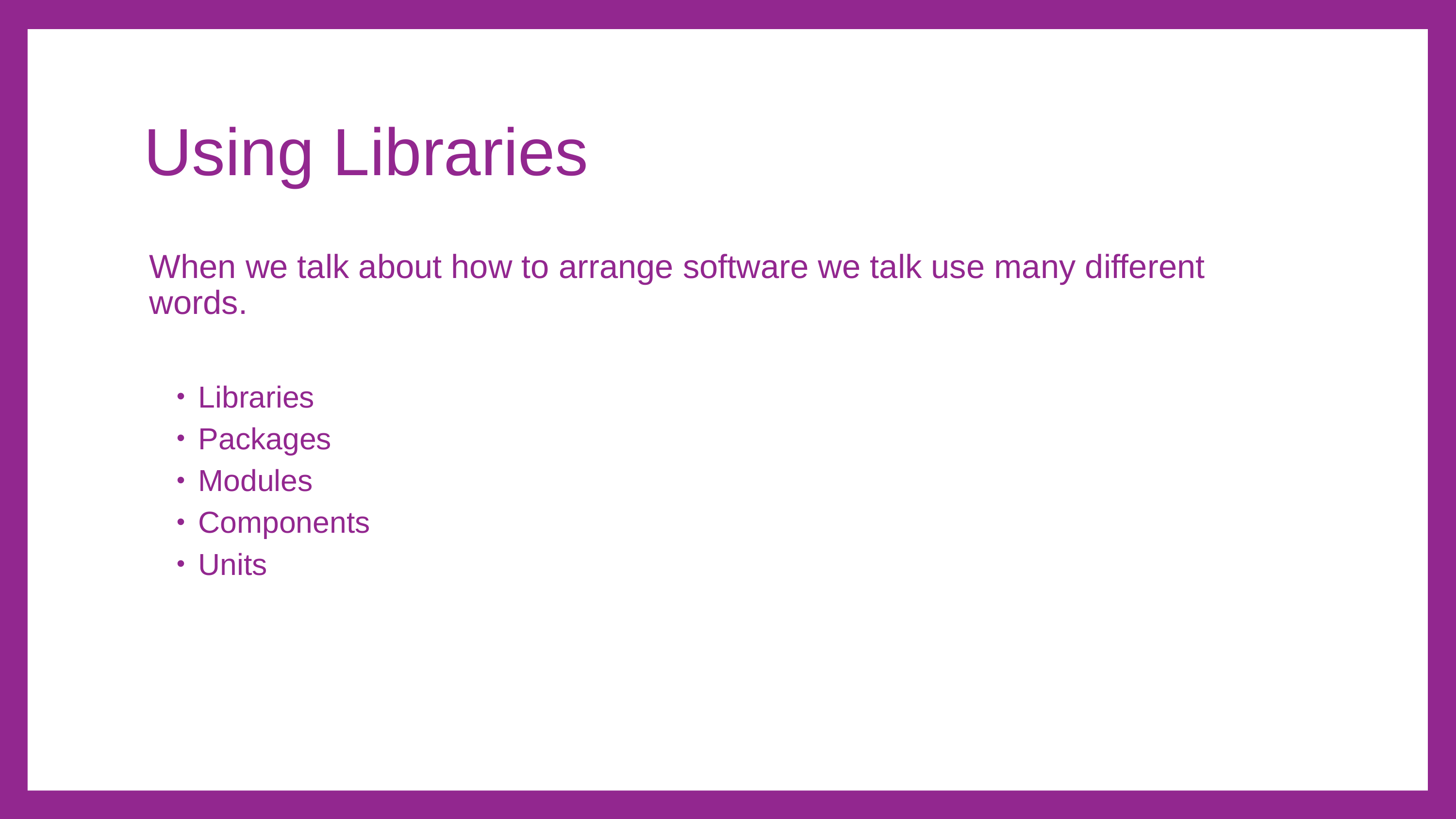

# Using Libraries
When we talk about how to arrange software we talk use many different words.

Libraries
Packages
Modules
Components
Units